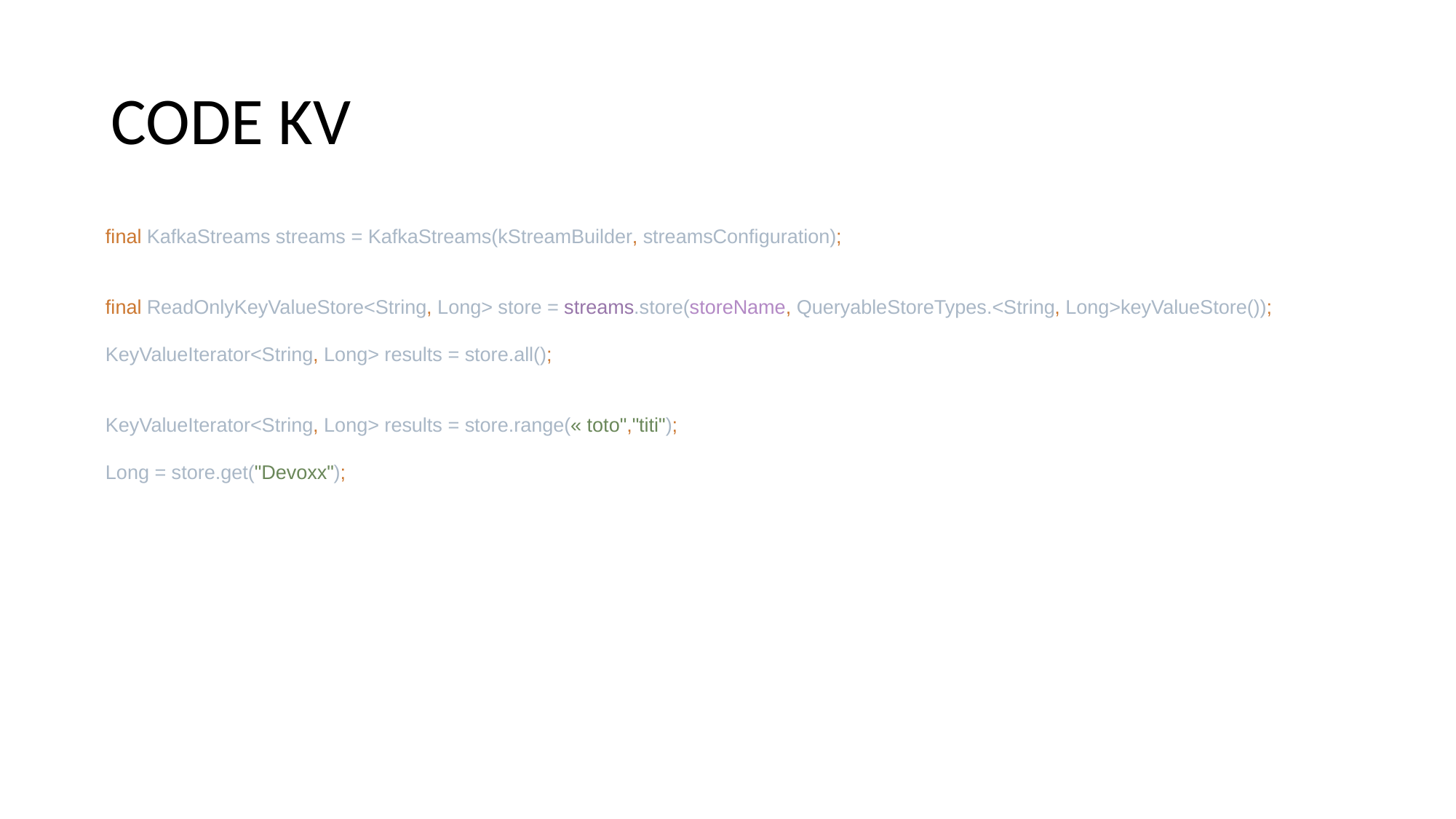

# CODE KV
final KafkaStreams streams = KafkaStreams(kStreamBuilder, streamsConfiguration);

final ReadOnlyKeyValueStore<String, Long> store = streams.store(storeName, QueryableStoreTypes.<String, Long>keyValueStore());

KeyValueIterator<String, Long> results = store.all();

KeyValueIterator<String, Long> results = store.range(« toto","titi");

Long = store.get("Devoxx");